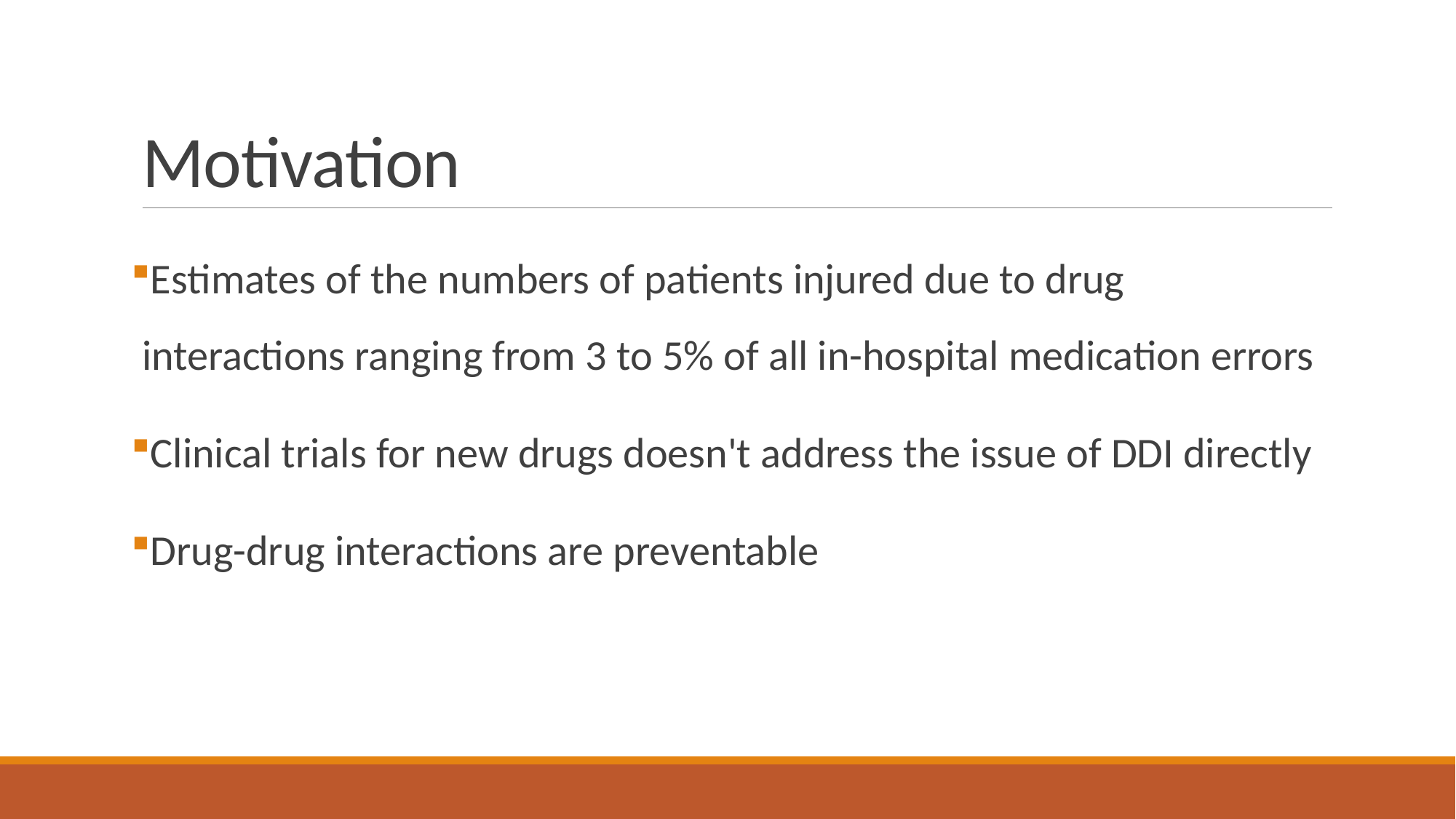

# Motivation
Estimates of the numbers of patients injured due to drug interactions ranging from 3 to 5% of all in-hospital medication errors
Clinical trials for new drugs doesn't address the issue of DDI directly
Drug-drug interactions are preventable